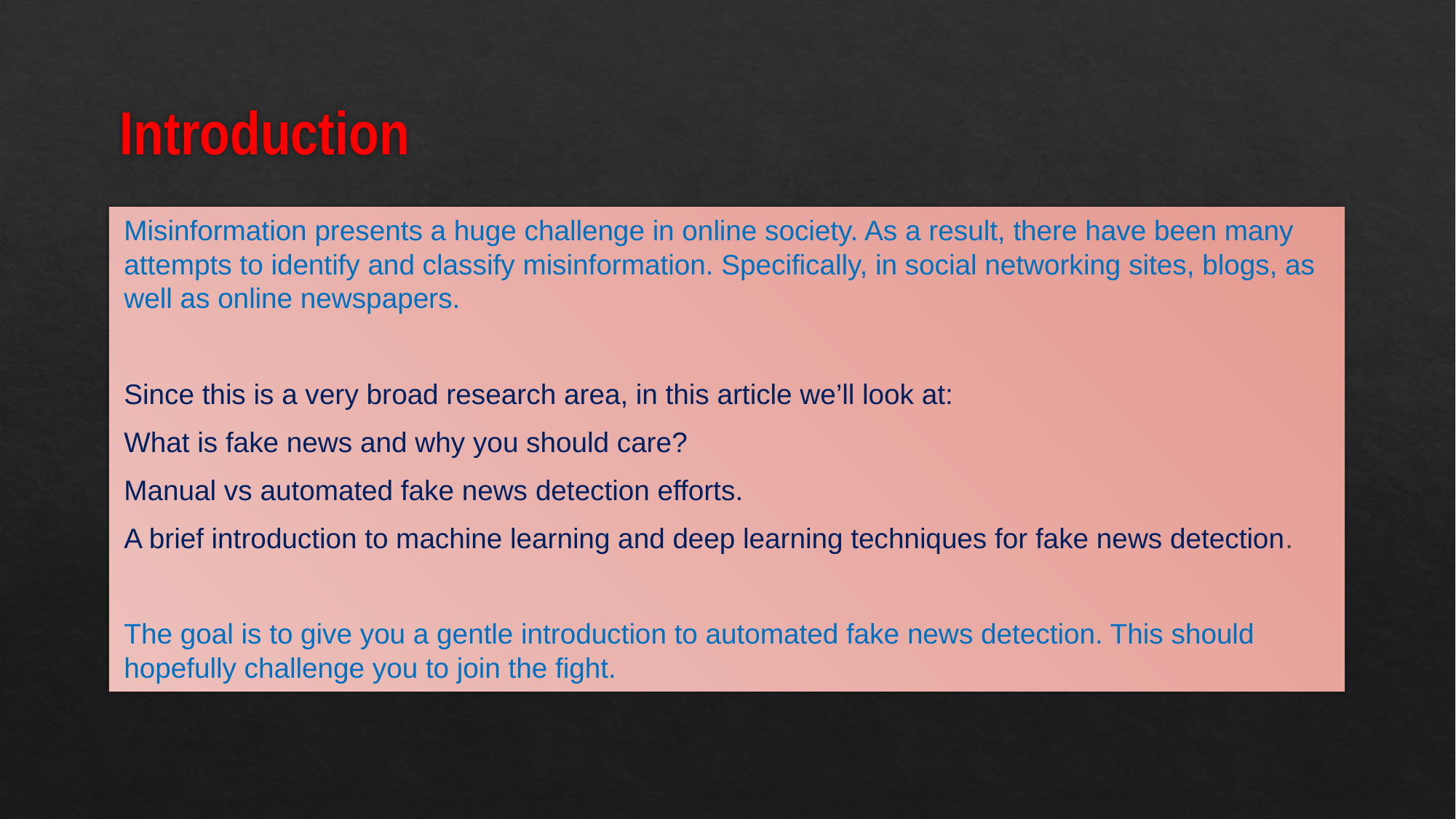

# Introduction
Misinformation presents a huge challenge in online society. As a result, there have been many attempts to identify and classify misinformation. Specifically, in social networking sites, blogs, as well as online newspapers.

Since this is a very broad research area, in this article we’ll look at:
What is fake news and why you should care?
Manual vs automated fake news detection efforts.
A brief introduction to machine learning and deep learning techniques for fake news detection.

The goal is to give you a gentle introduction to automated fake news detection. This should hopefully challenge you to join the fight.